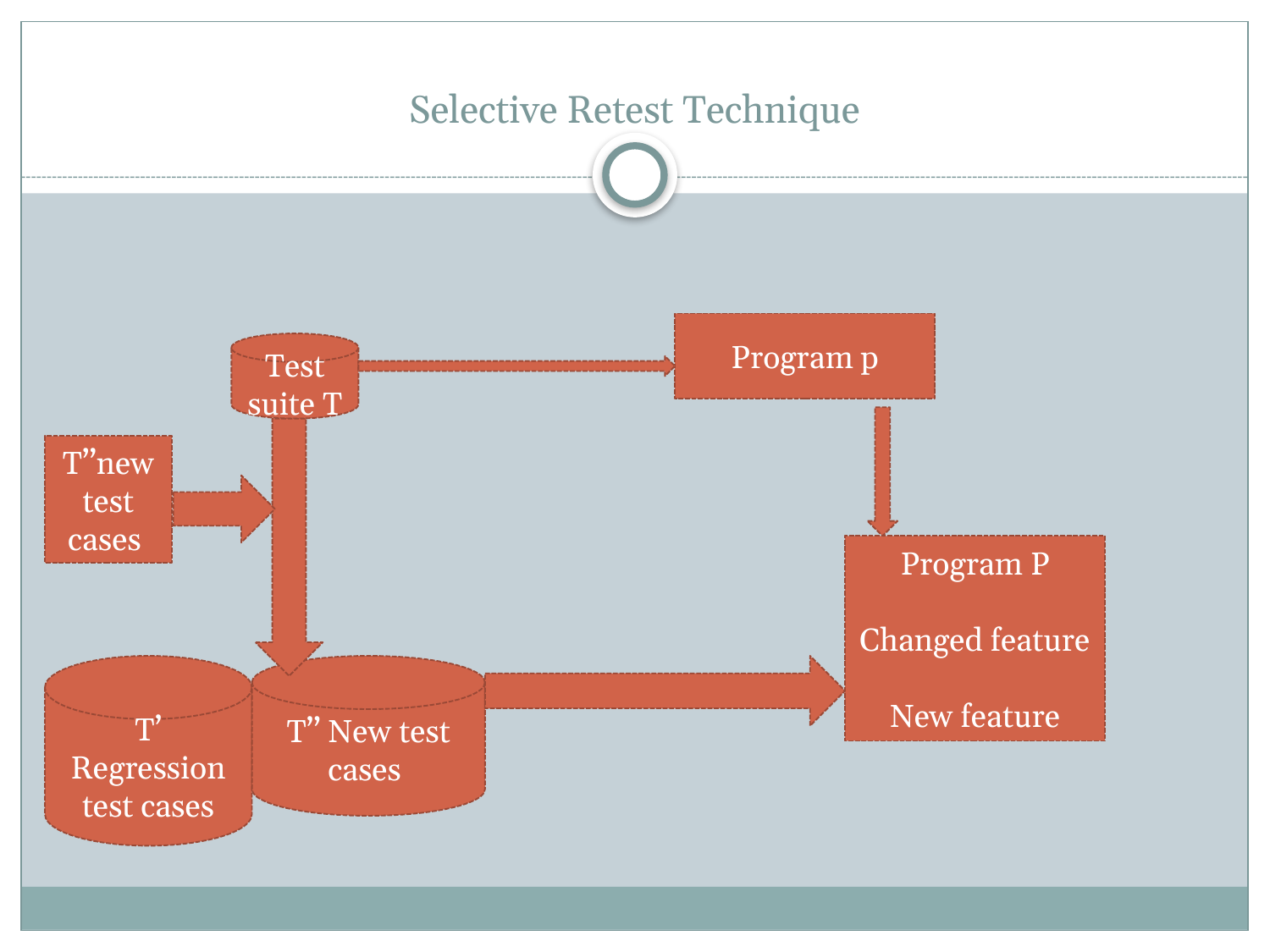

# Selective Retest Technique

Program p
Test suite T

T’’new test cases

Program P

Changed feature

New feature
T’ Regression test cases
T’’ New test cases